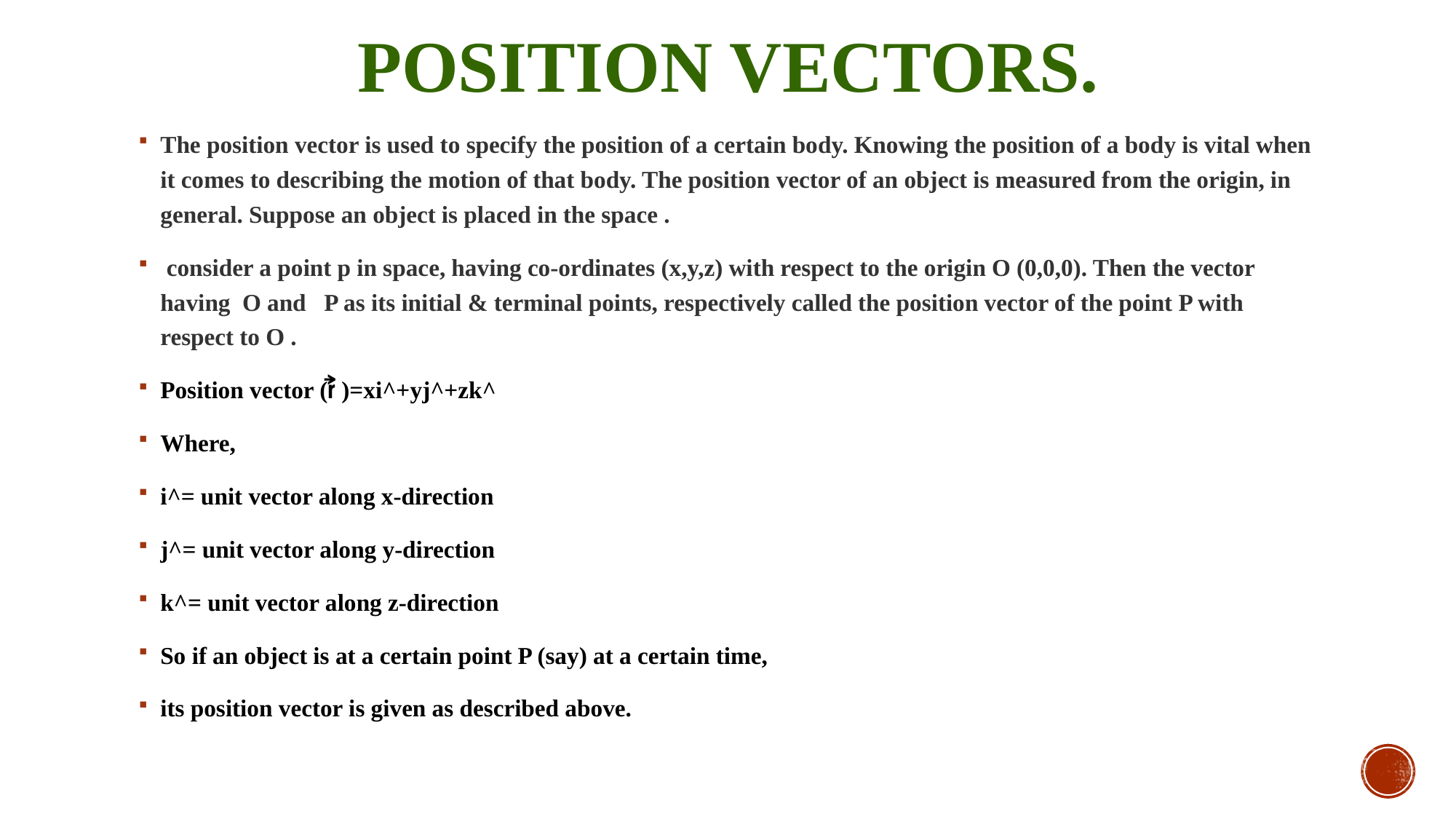

# POSITION VECTORS.
The position vector is used to specify the position of a certain body. Knowing the position of a body is vital when it comes to describing the motion of that body. The position vector of an object is measured from the origin, in general. Suppose an object is placed in the space .
 consider a point p in space, having co-ordinates (x,y,z) with respect to the origin O (0,0,0). Then the vector having  O and   P as its initial & terminal points, respectively called the position vector of the point P with respect to O .
Position vector (r⃗ )=xi^+yj^+zk^
Where,
i^= unit vector along x-direction
j^= unit vector along y-direction
k^= unit vector along z-direction
So if an object is at a certain point P (say) at a certain time,
its position vector is given as described above.